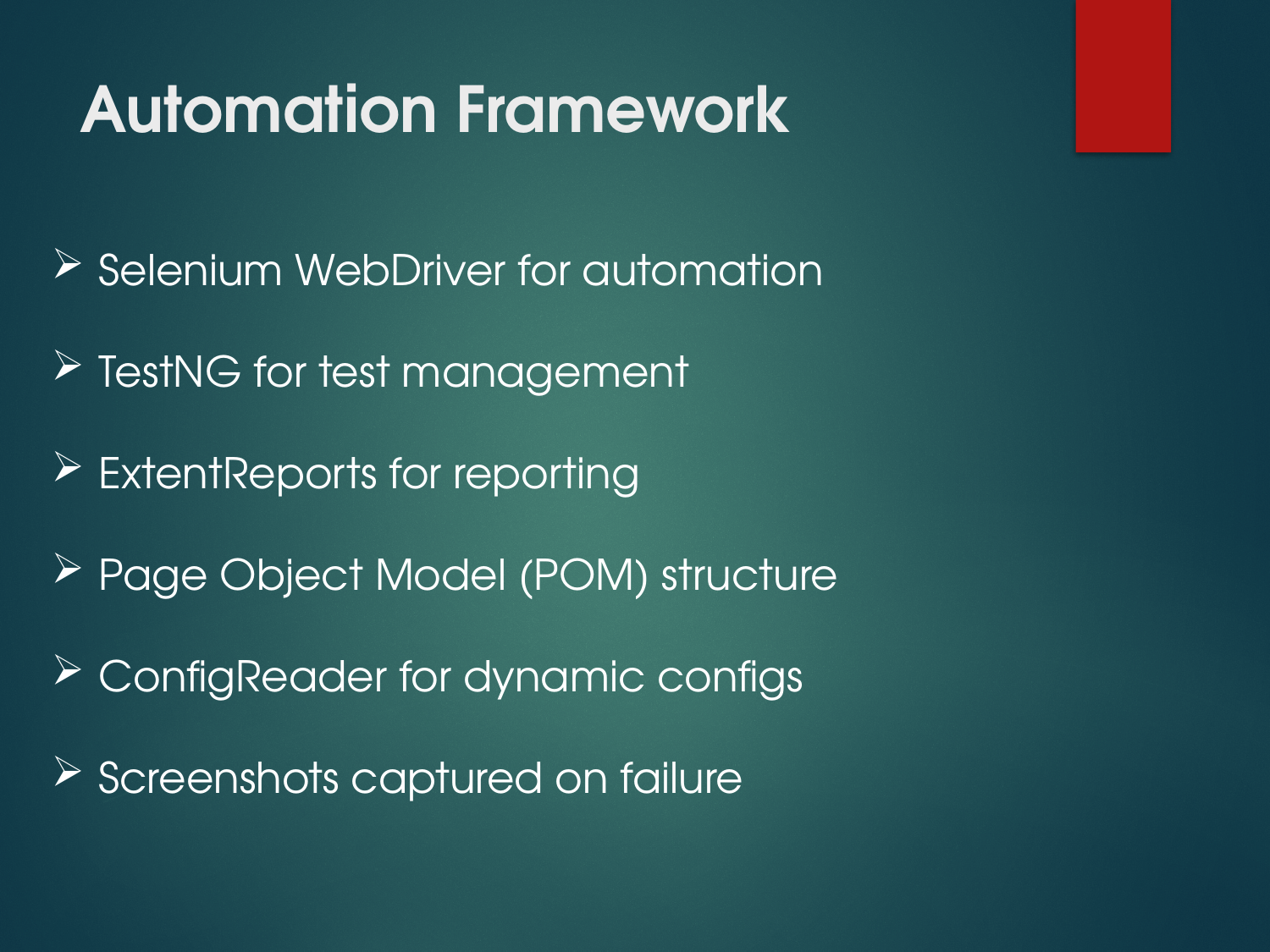

# Automation Framework

Selenium WebDriver for automation

TestNG for test management

ExtentReports for reporting

Page Object Model (POM) structure

ConfigReader for dynamic configs

Screenshots captured on failure